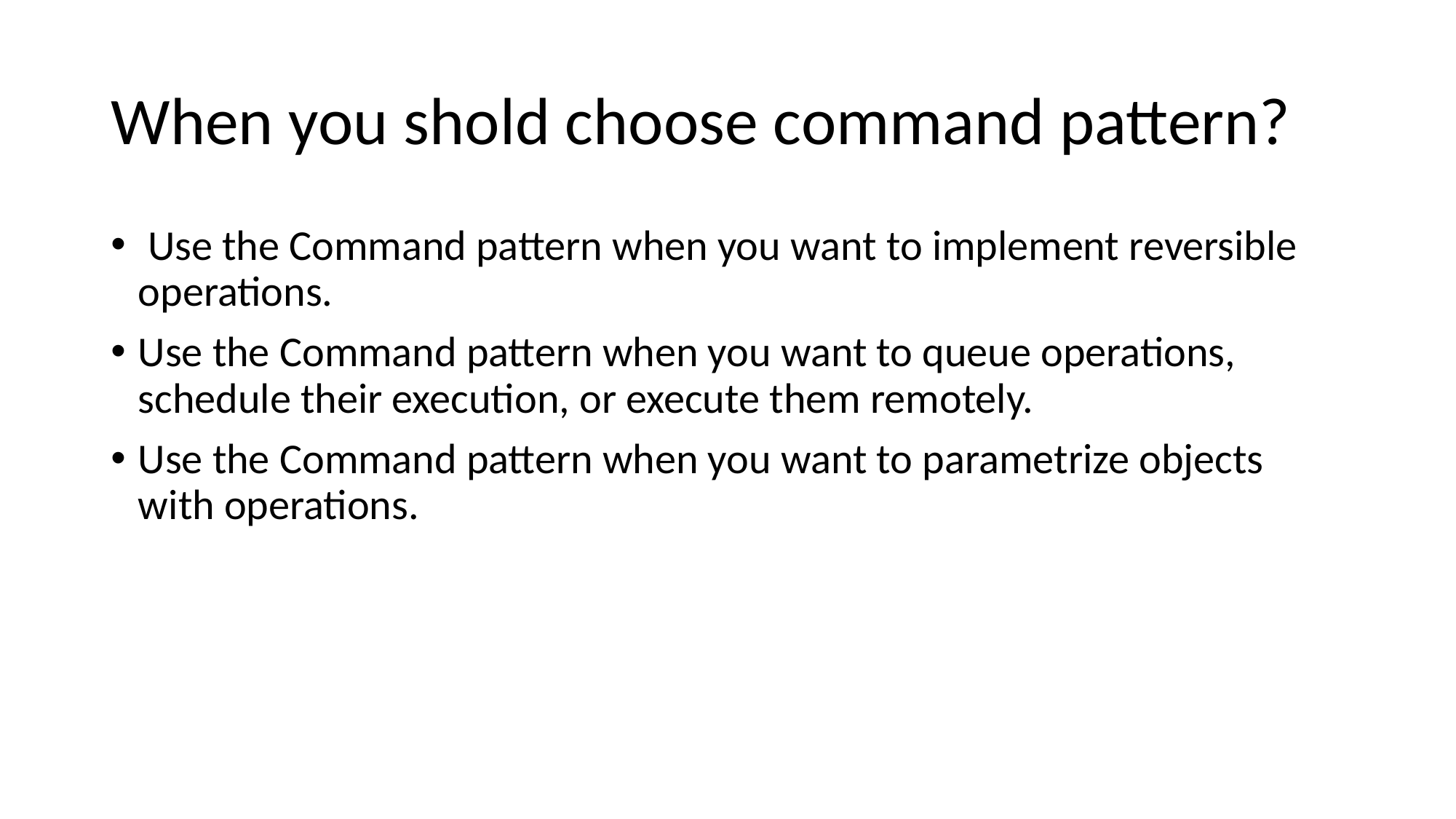

# When you shold choose command pattern?
 Use the Command pattern when you want to implement reversible operations.
Use the Command pattern when you want to queue operations, schedule their execution, or execute them remotely.
Use the Command pattern when you want to parametrize objects with operations.